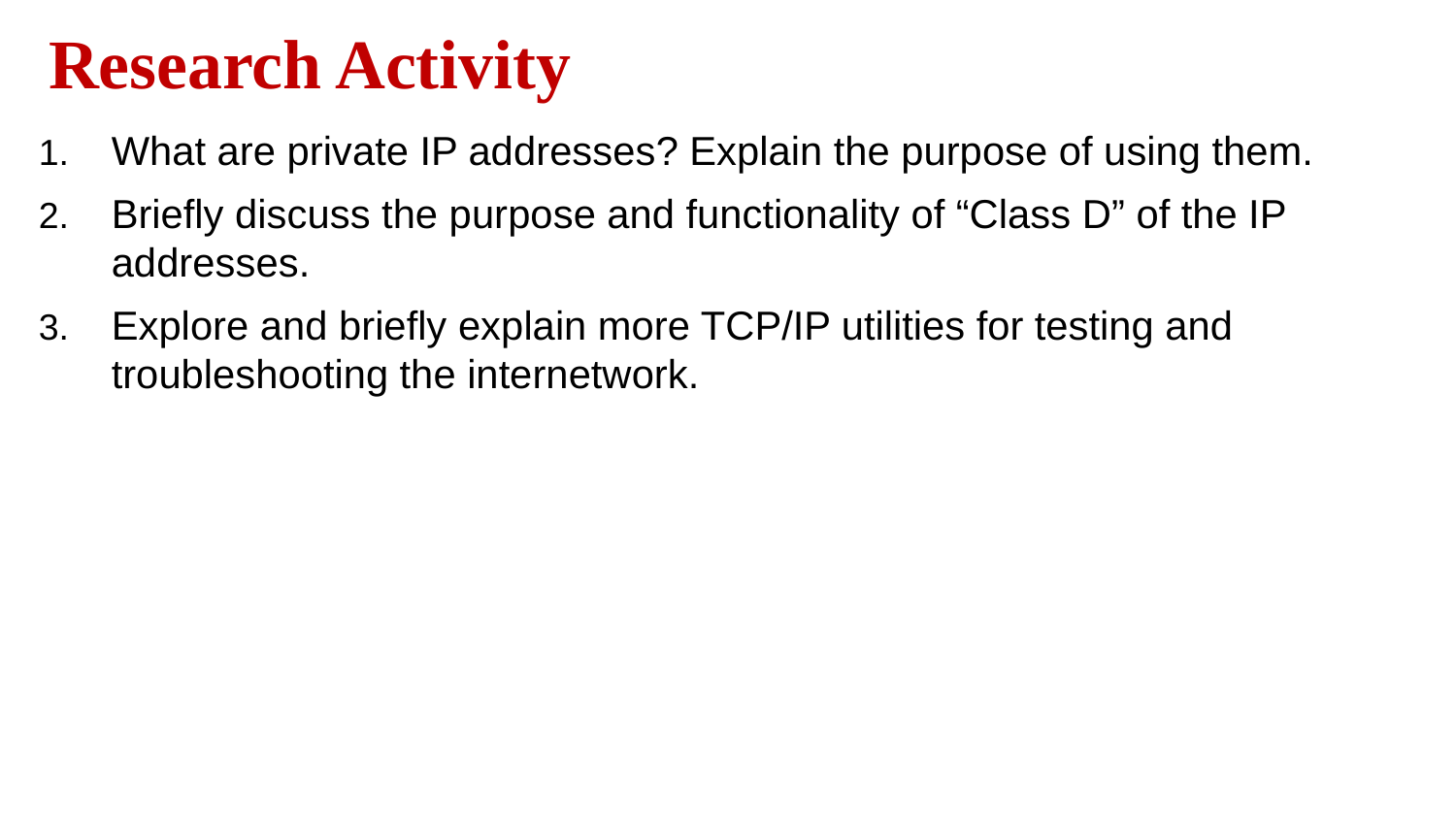

Research Activity
What are private IP addresses? Explain the purpose of using them.
Briefly discuss the purpose and functionality of “Class D” of the IP addresses.
Explore and briefly explain more TCP/IP utilities for testing and troubleshooting the internetwork.